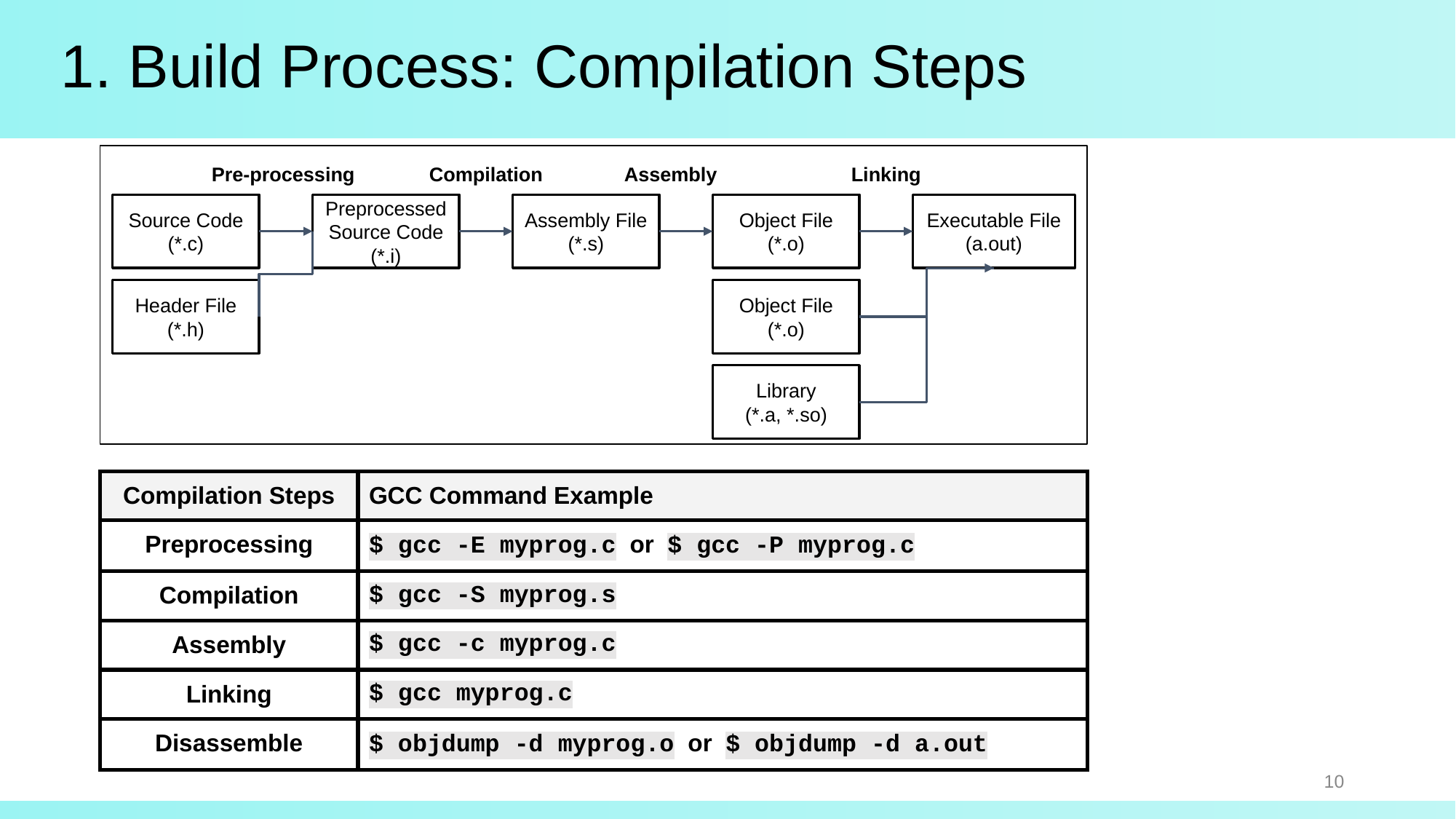

# 1. Build Process: Compilation Steps

Pre-processing
Compilation
Assembly
Linking
Source Code
(*.c)
Preprocessed Source Code
(*.i)
Assembly File
(*.s)
Object File
(*.o)
Executable File
(a.out)
Header File
(*.h)
Object File
(*.o)
Library
(*.a, *.so)
| Compilation Steps | GCC Command Example |
| --- | --- |
| Preprocessing | $ gcc -E myprog.c or $ gcc -P myprog.c |
| Compilation | $ gcc -S myprog.s |
| Assembly | $ gcc -c myprog.c |
| Linking | $ gcc myprog.c |
| Disassemble | $ objdump -d myprog.o or $ objdump -d a.out |
10